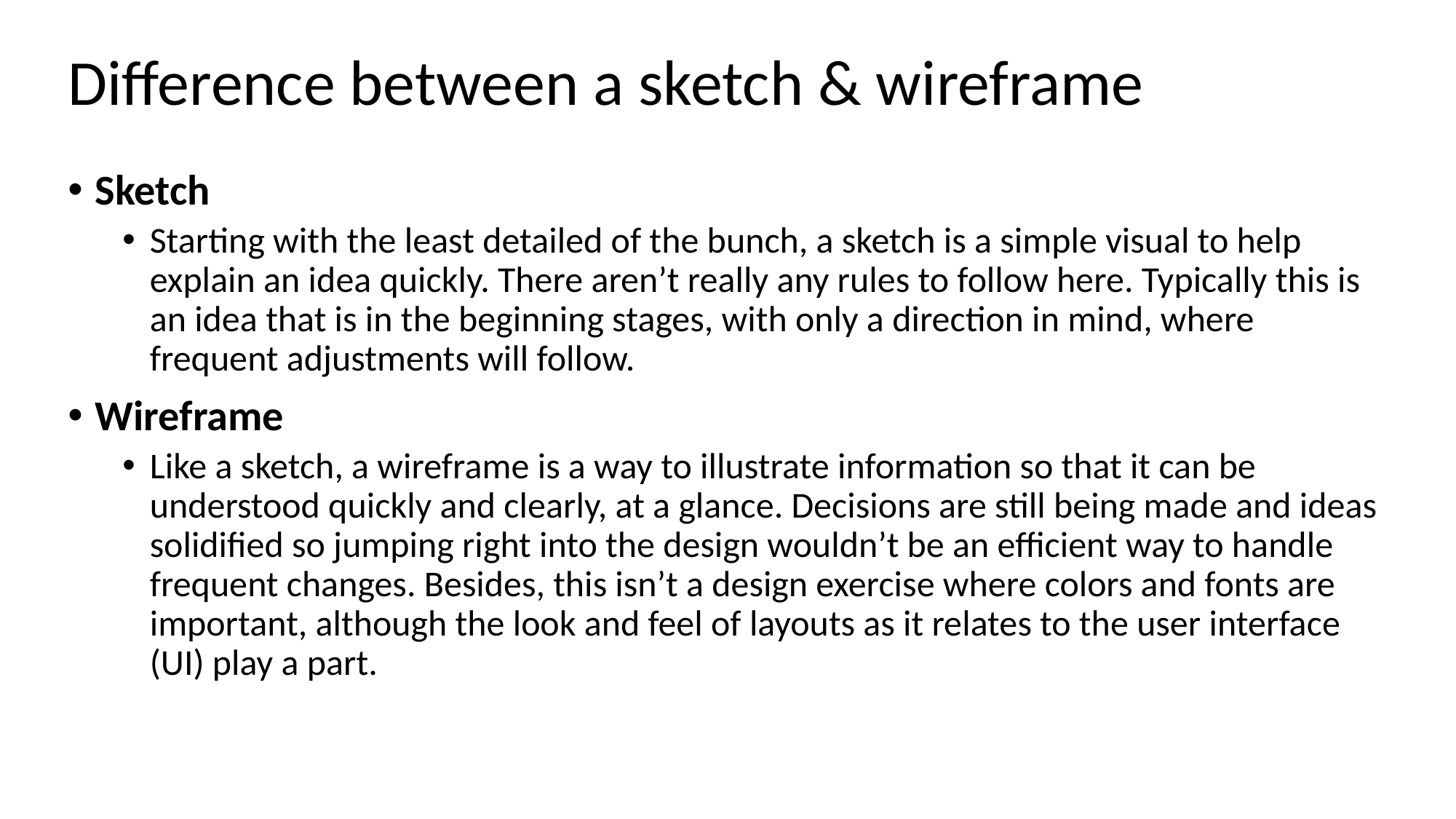

# Difference between a sketch & wireframe
Sketch
Starting with the least detailed of the bunch, a sketch is a simple visual to help explain an idea quickly. There aren’t really any rules to follow here. Typically this is an idea that is in the beginning stages, with only a direction in mind, where frequent adjustments will follow.
Wireframe
Like a sketch, a wireframe is a way to illustrate information so that it can be understood quickly and clearly, at a glance. Decisions are still being made and ideas solidified so jumping right into the design wouldn’t be an efficient way to handle frequent changes. Besides, this isn’t a design exercise where colors and fonts are important, although the look and feel of layouts as it relates to the user interface (UI) play a part.